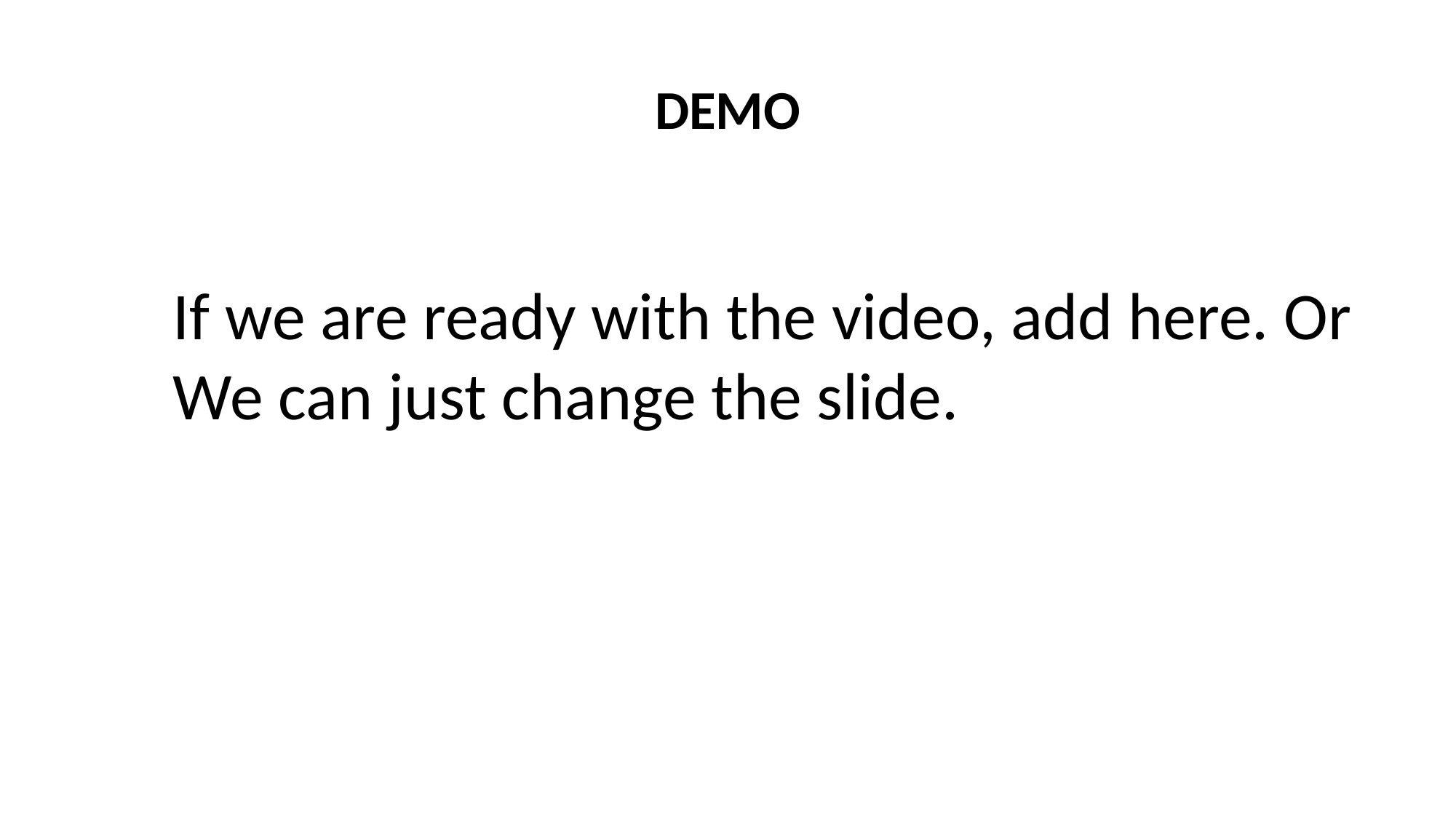

DEMO
If we are ready with the video, add here. Or We can just change the slide.